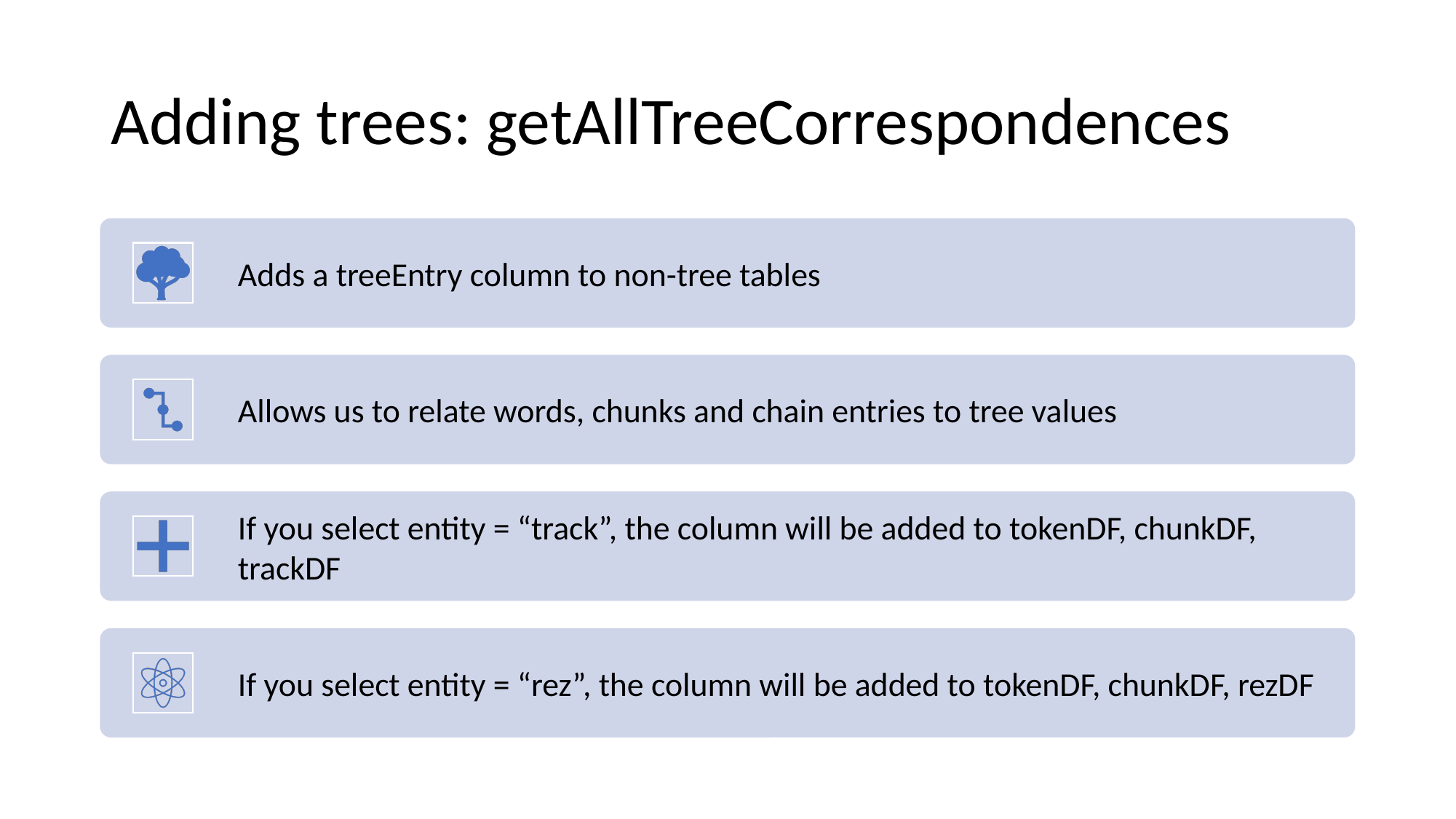

# Adding trees: getAllTreeCorrespondences
Adds a treeEntry column to non-tree tables
Allows us to relate words, chunks and chain entries to tree values
If you select entity = “track”, the column will be added to tokenDF, chunkDF, trackDF
If you select entity = “rez”, the column will be added to tokenDF, chunkDF, rezDF